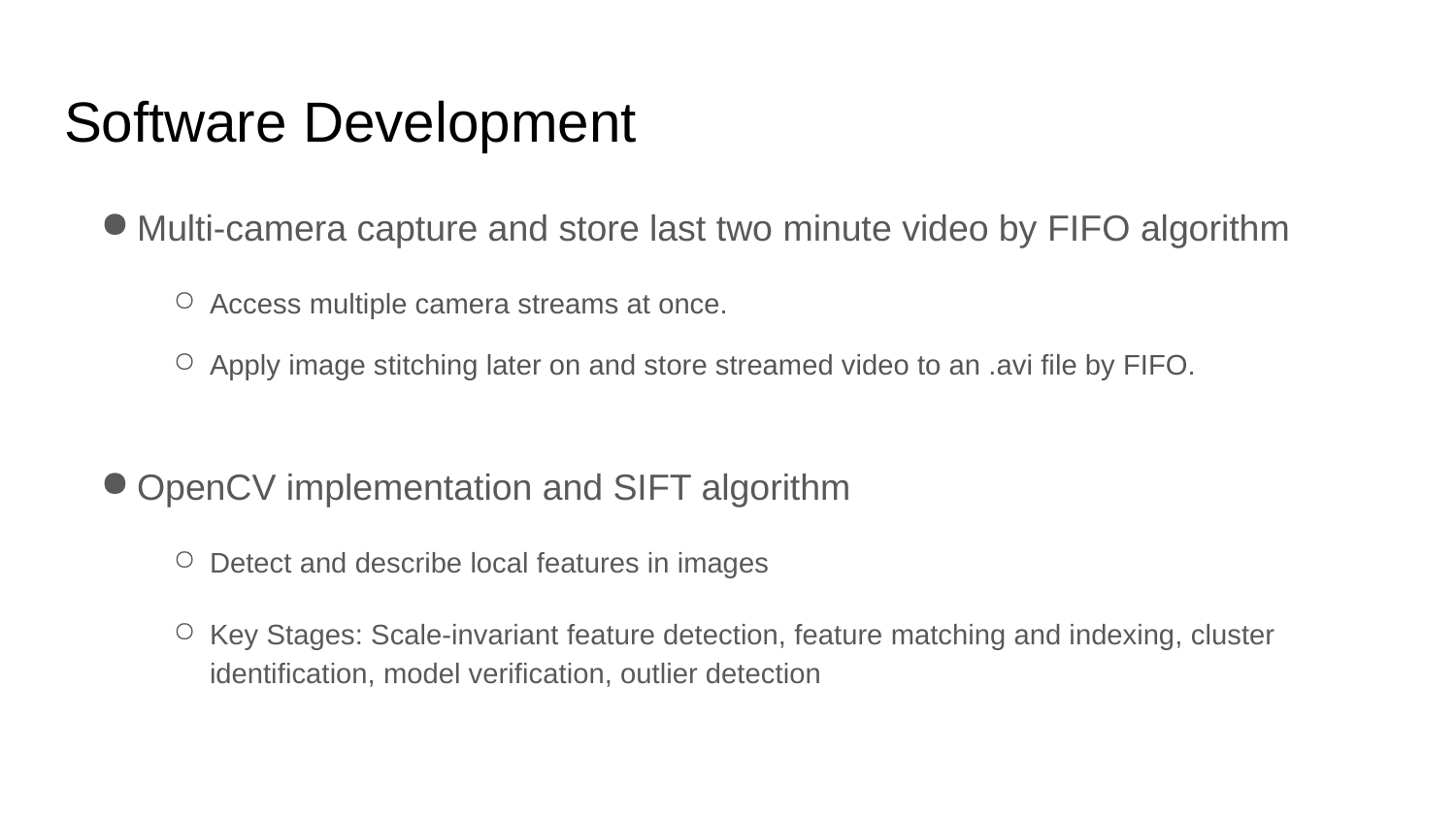

# Software Development
Multi-camera capture and store last two minute video by FIFO algorithm
Access multiple camera streams at once.
Apply image stitching later on and store streamed video to an .avi file by FIFO.

OpenCV implementation and SIFT algorithm
Detect and describe local features in images
Key Stages: Scale-invariant feature detection, feature matching and indexing, cluster identification, model verification, outlier detection